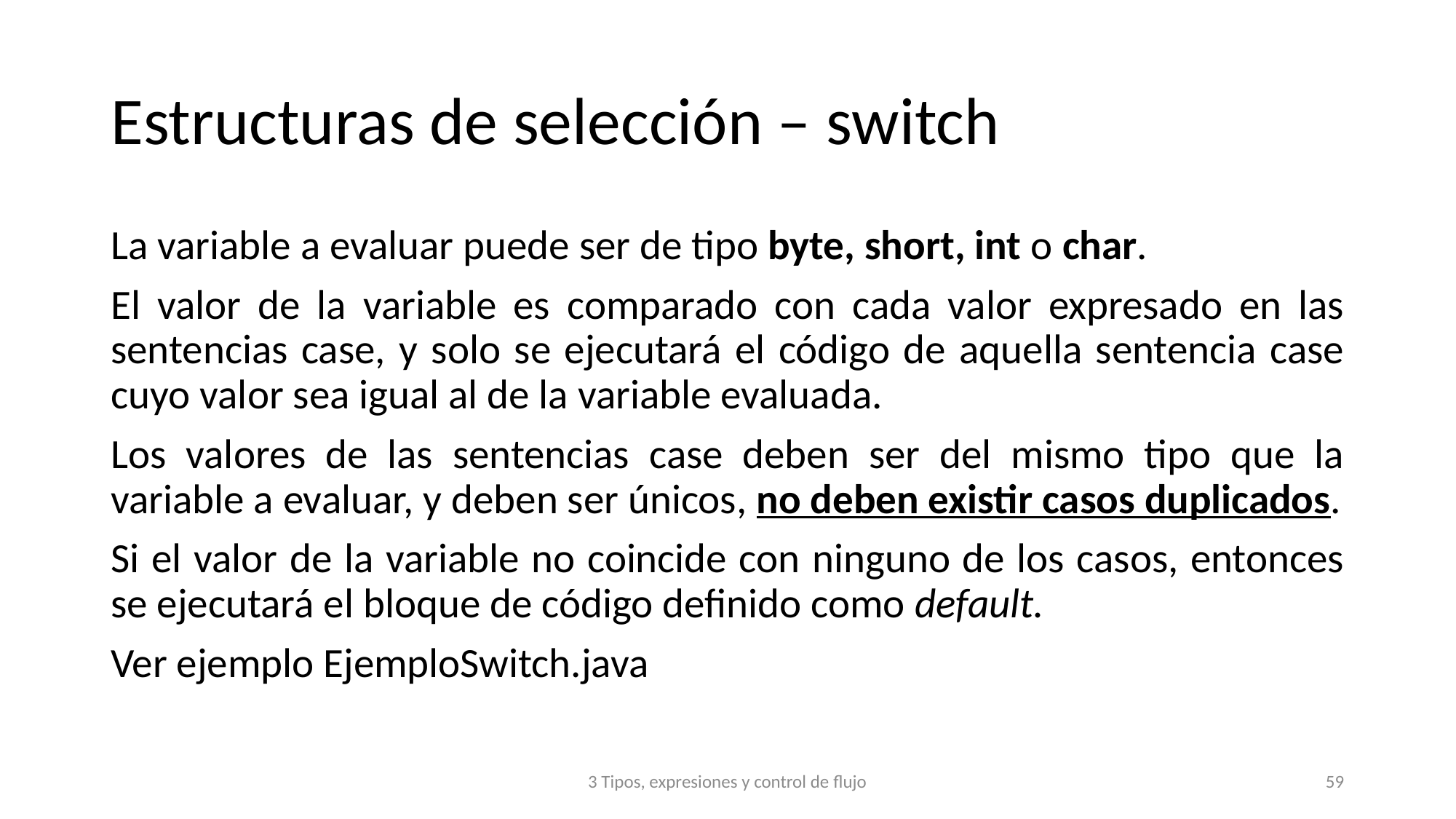

# Estructuras de selección – switch
La variable a evaluar puede ser de tipo byte, short, int o char.
El valor de la variable es comparado con cada valor expresado en las sentencias case, y solo se ejecutará el código de aquella sentencia case cuyo valor sea igual al de la variable evaluada.
Los valores de las sentencias case deben ser del mismo tipo que la variable a evaluar, y deben ser únicos, no deben existir casos duplicados.
Si el valor de la variable no coincide con ninguno de los casos, entonces se ejecutará el bloque de código definido como default.
Ver ejemplo EjemploSwitch.java
3 Tipos, expresiones y control de flujo
59